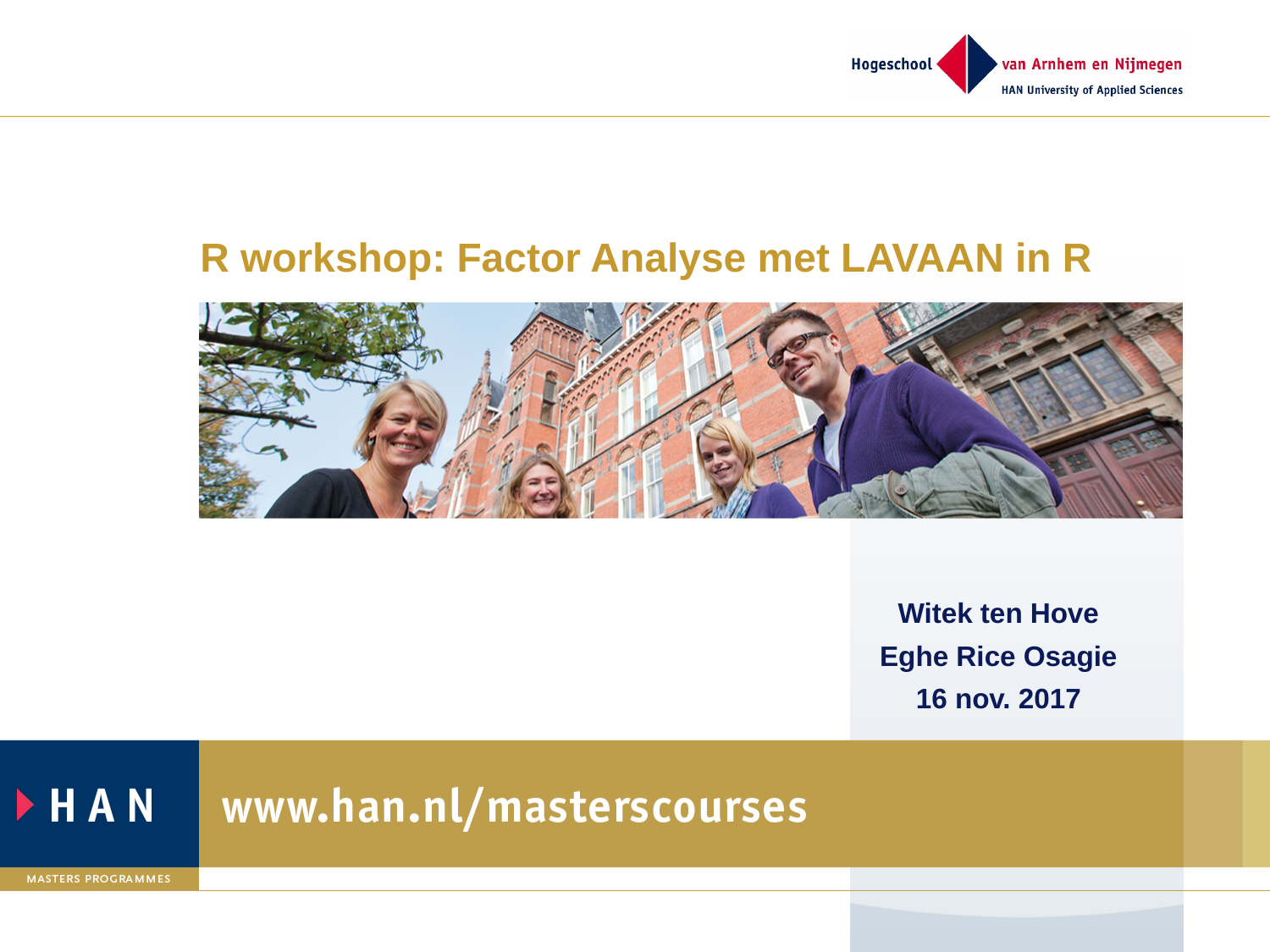

# R workshop: Factor Analyse met LAVAAN in R

Witek ten Hove
Eghe Rice Osagie
16 nov. 2017